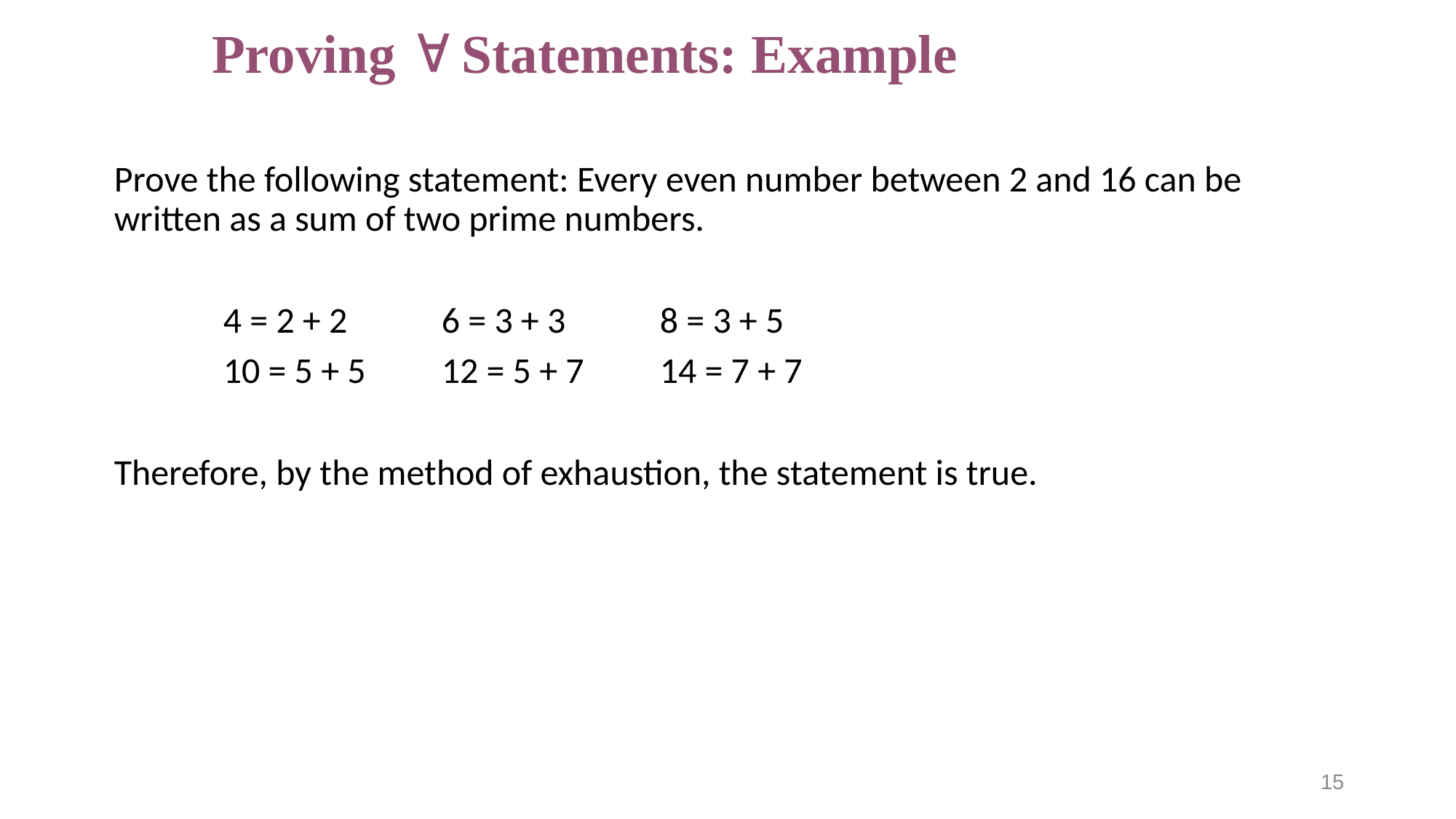

# Proving ∀ Statements: Example
Prove the following statement: Every even number between 2 and 16 can be written as a sum of two prime numbers.

	4 = 2 + 2	6 = 3 + 3	8 = 3 + 5
	10 = 5 + 5	12 = 5 + 7	14 = 7 + 7

Therefore, by the method of exhaustion, the statement is true.

15